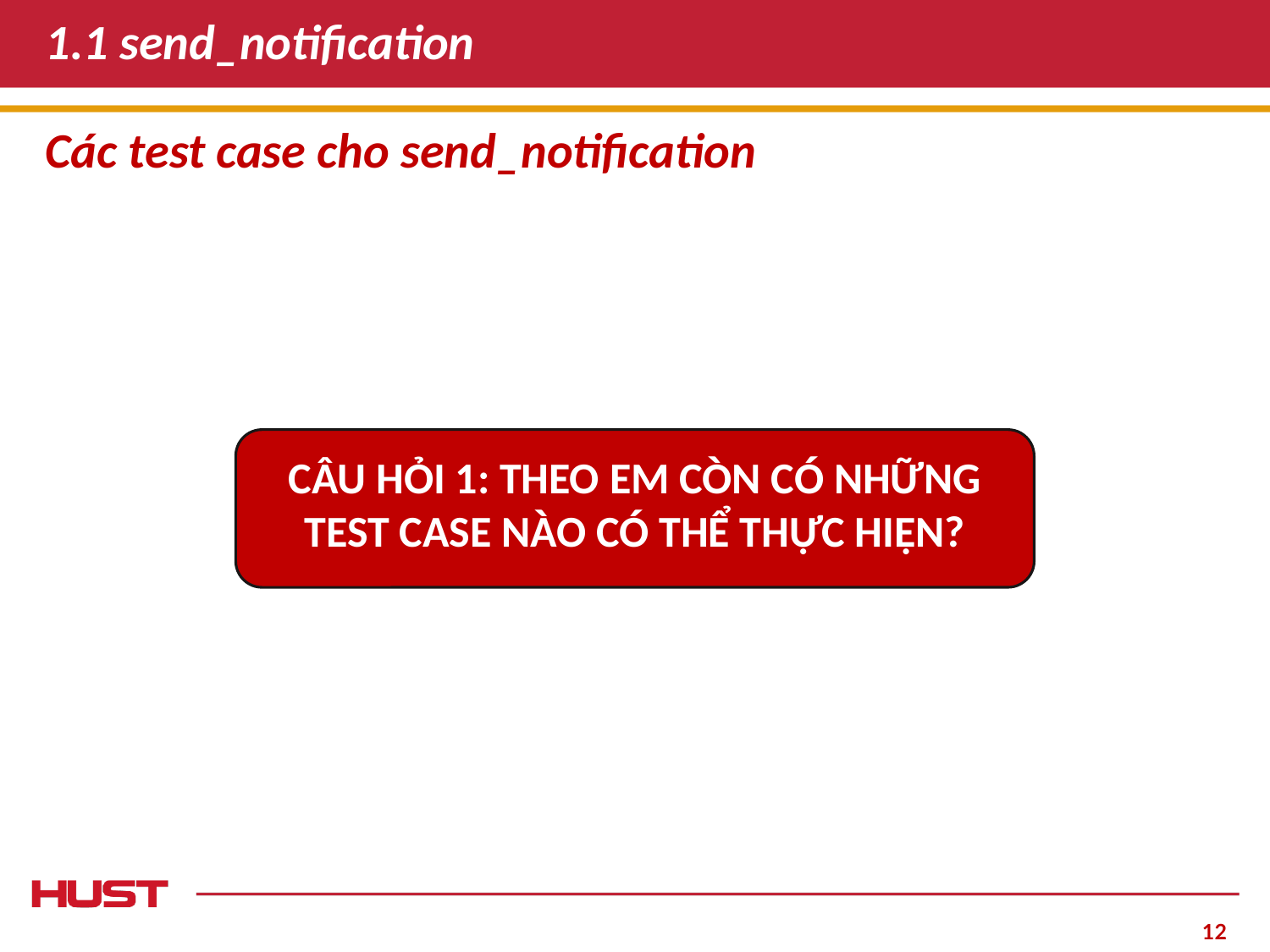

# 1.1 send_notification
Các test case cho send_notification

CÂU HỎI 1: THEO EM CÒN CÓ NHỮNG TEST CASE NÀO CÓ THỂ THỰC HIỆN?
12